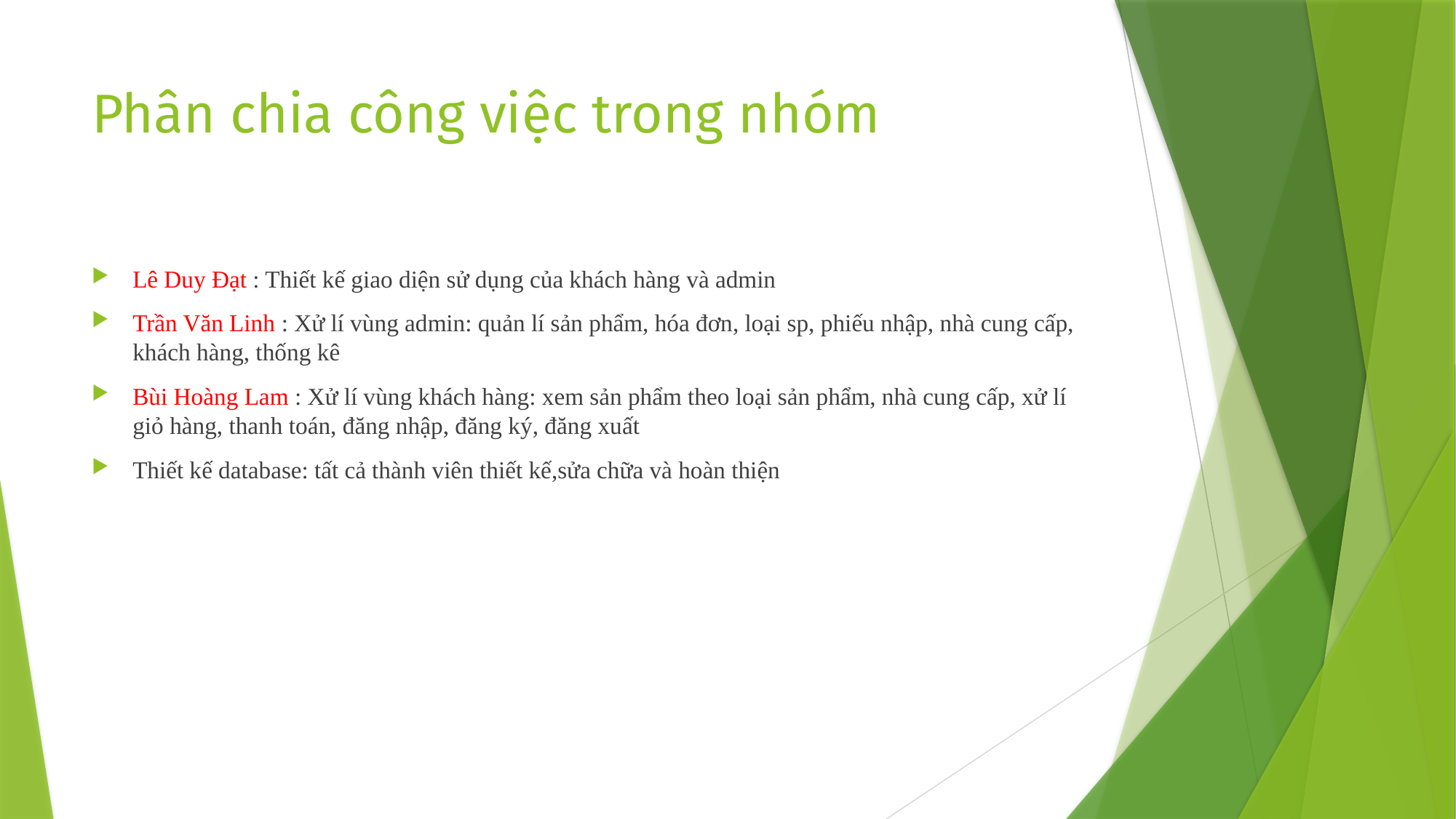

# Phân chia công việc trong nhóm
Lê Duy Đạt : Thiết kế giao diện sử dụng của khách hàng và admin
Trần Văn Linh : Xử lí vùng admin: quản lí sản phẩm, hóa đơn, loại sp, phiếu nhập, nhà cung cấp, khách hàng, thống kê
Bùi Hoàng Lam : Xử lí vùng khách hàng: xem sản phẩm theo loại sản phẩm, nhà cung cấp, xử lí giỏ hàng, thanh toán, đăng nhập, đăng ký, đăng xuất
Thiết kế database: tất cả thành viên thiết kế,sửa chữa và hoàn thiện